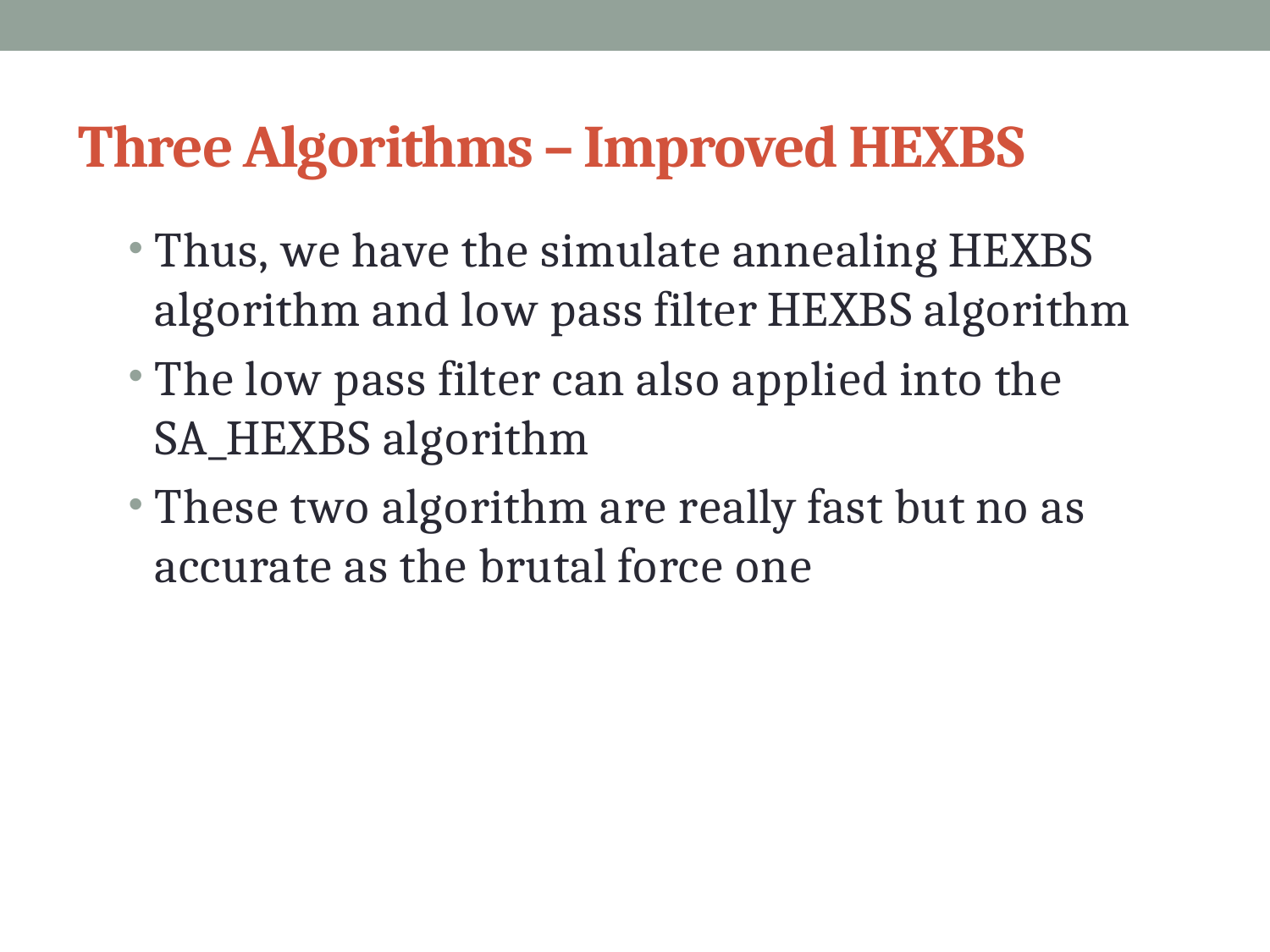

# Three Algorithms – Improved HEXBS
Thus, we have the simulate annealing HEXBS algorithm and low pass filter HEXBS algorithm
The low pass filter can also applied into the SA_HEXBS algorithm
These two algorithm are really fast but no as accurate as the brutal force one